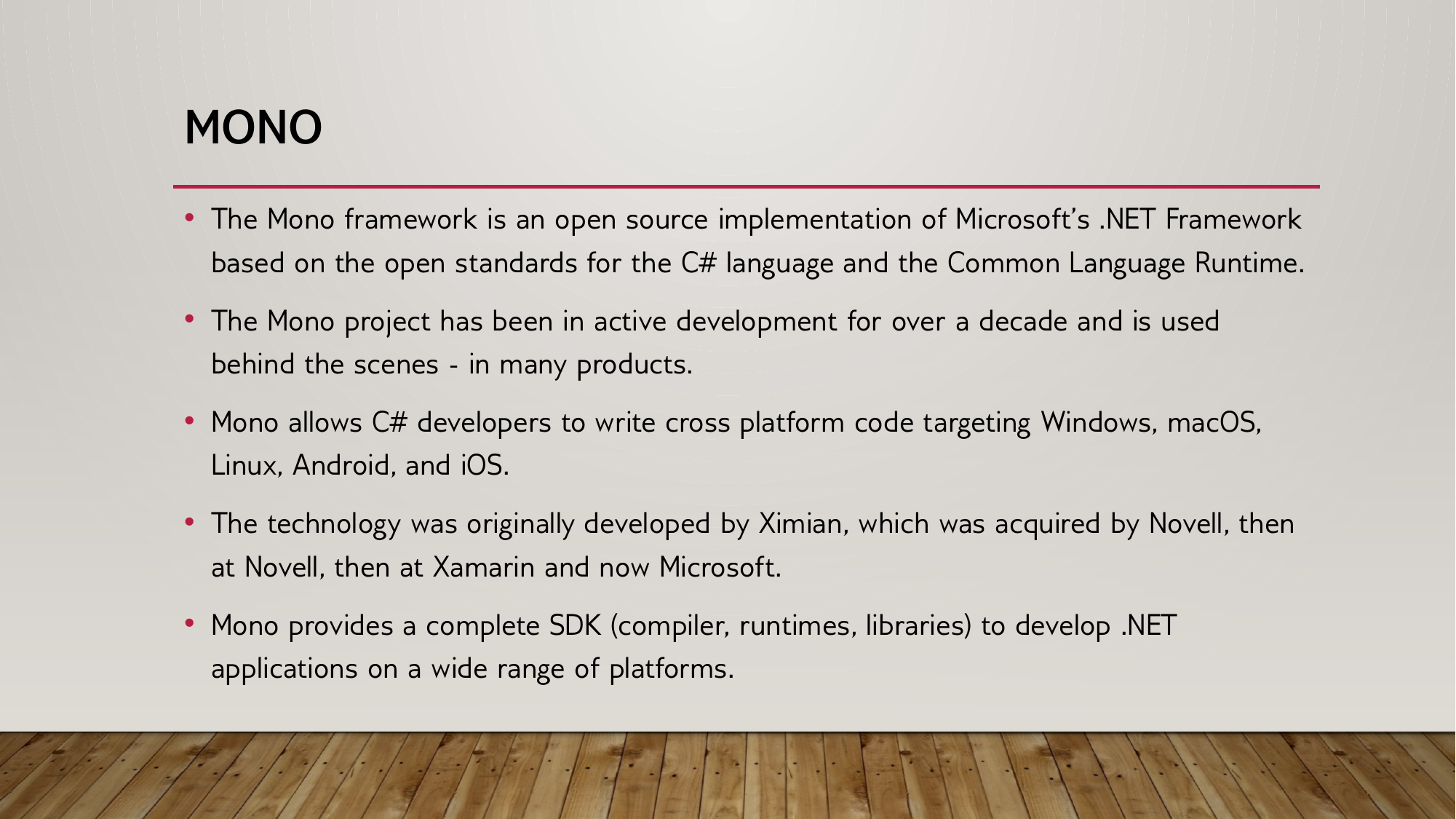

# mono
The Mono framework is an open source implementation of Microsoft’s .NET Framework based on the open standards for the C# language and the Common Language Runtime.
The Mono project has been in active development for over a decade and is used behind the scenes - in many products.
Mono allows C# developers to write cross platform code targeting Windows, macOS, Linux, Android, and iOS.
The technology was originally developed by Ximian, which was acquired by Novell, then at Novell, then at Xamarin and now Microsoft.
Mono provides a complete SDK (compiler, runtimes, libraries) to develop .NET applications on a wide range of platforms.